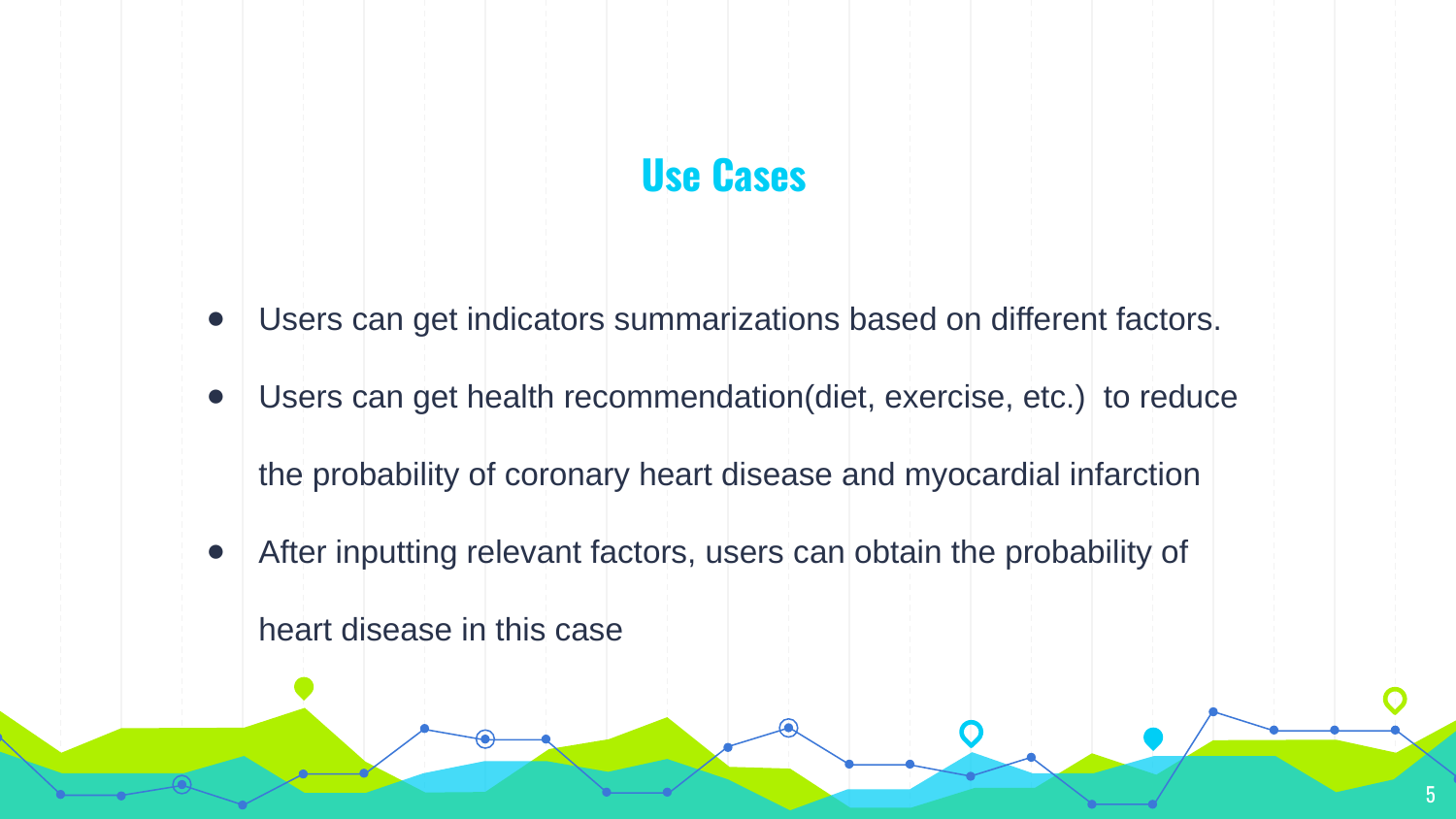

# Use Cases
Users can get indicators summarizations based on different factors.
Users can get health recommendation(diet, exercise, etc.)  to reduce the probability of coronary heart disease and myocardial infarction
After inputting relevant factors, users can obtain the probability of heart disease in this case

5